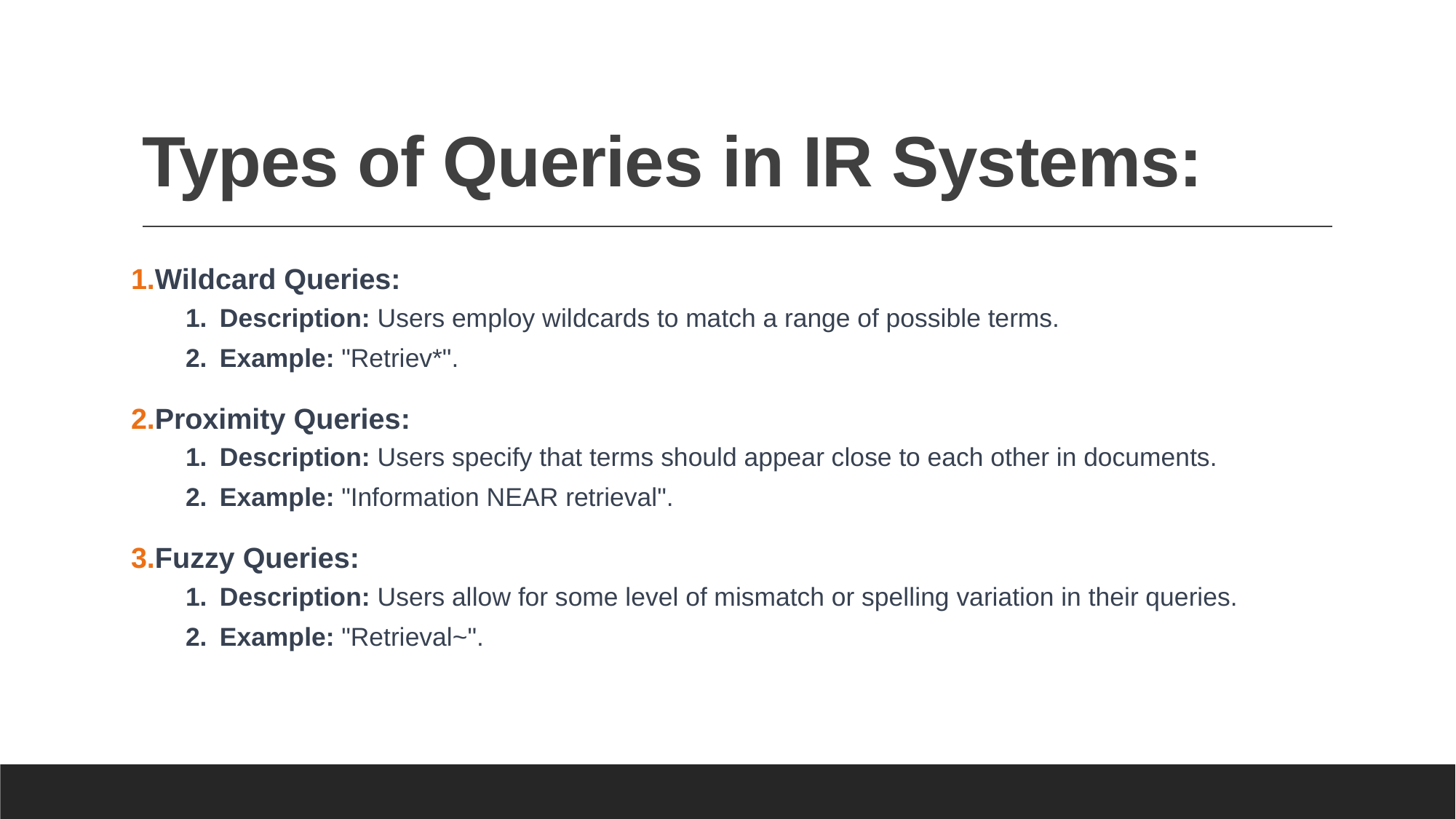

# Types of Queries in IR Systems:
Wildcard Queries:
Description: Users employ wildcards to match a range of possible terms.
Example: "Retriev*".
Proximity Queries:
Description: Users specify that terms should appear close to each other in documents.
Example: "Information NEAR retrieval".
Fuzzy Queries:
Description: Users allow for some level of mismatch or spelling variation in their queries.
Example: "Retrieval~".